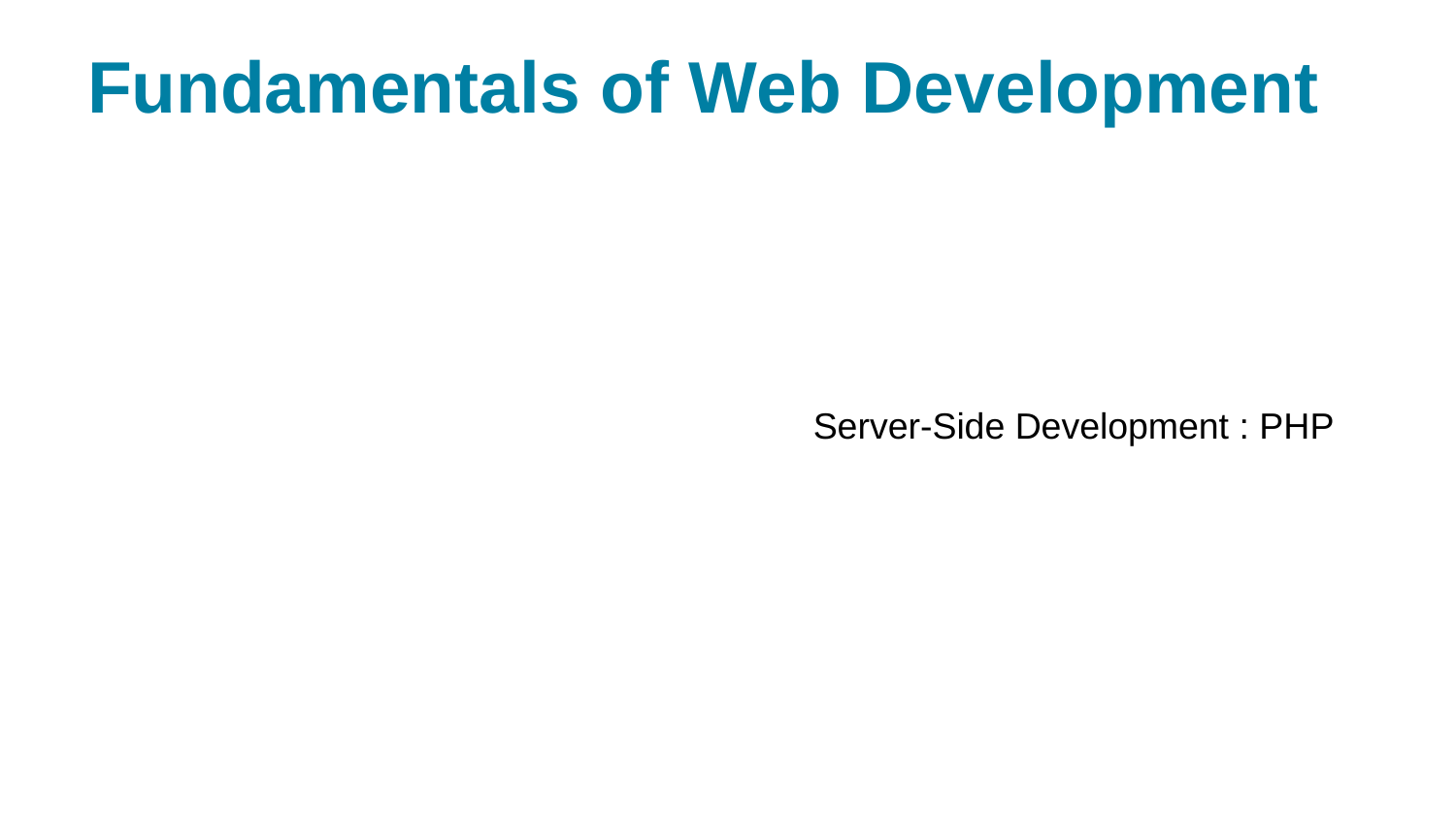

# Fundamentals of Web Development

Server-Side Development : PHP